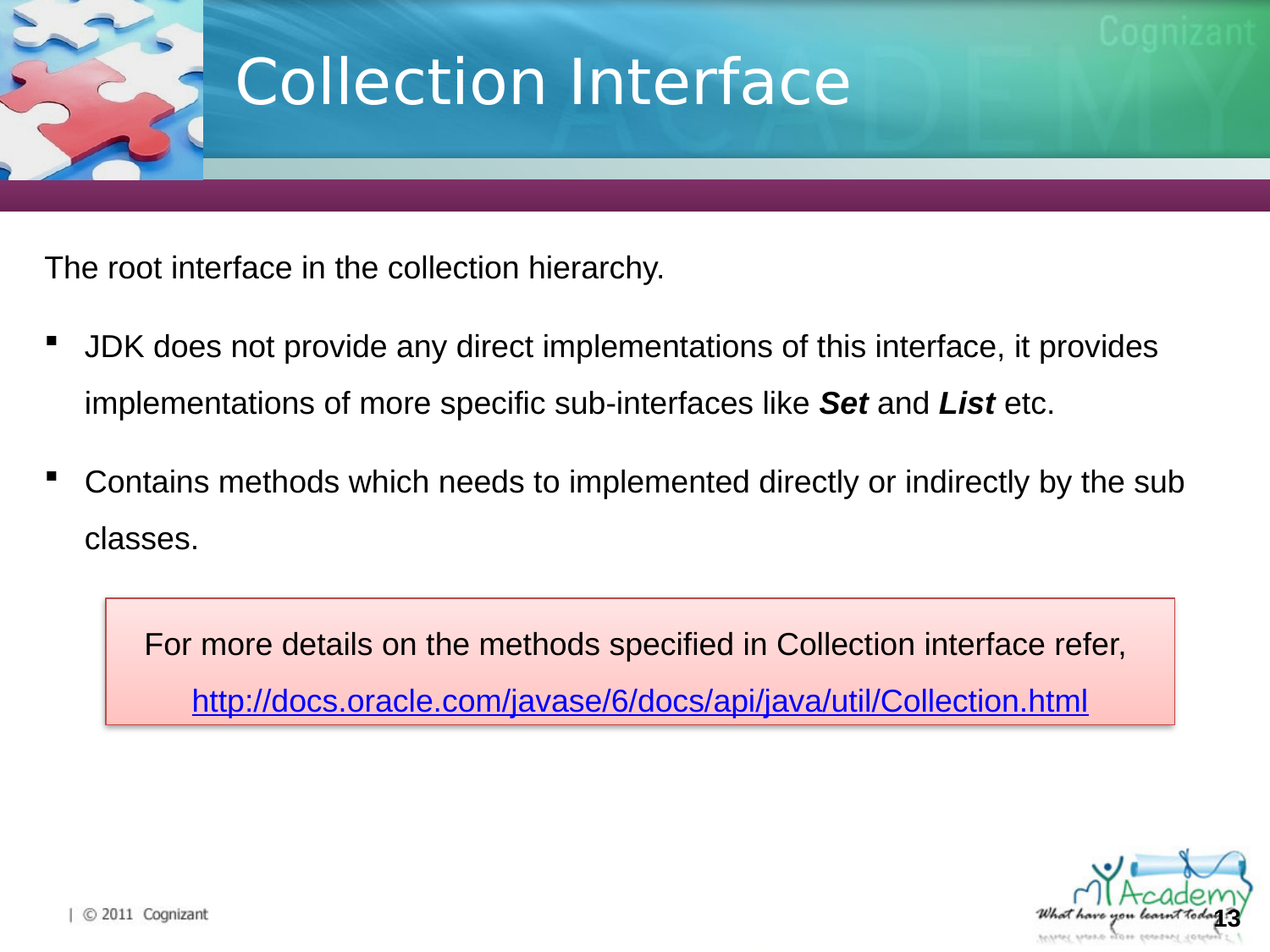

# Collection Interface
The root interface in the collection hierarchy.
JDK does not provide any direct implementations of this interface, it provides implementations of more specific sub-interfaces like Set and List etc.
Contains methods which needs to implemented directly or indirectly by the sub classes.
For more details on the methods specified in Collection interface refer, http://docs.oracle.com/javase/6/docs/api/java/util/Collection.html
13